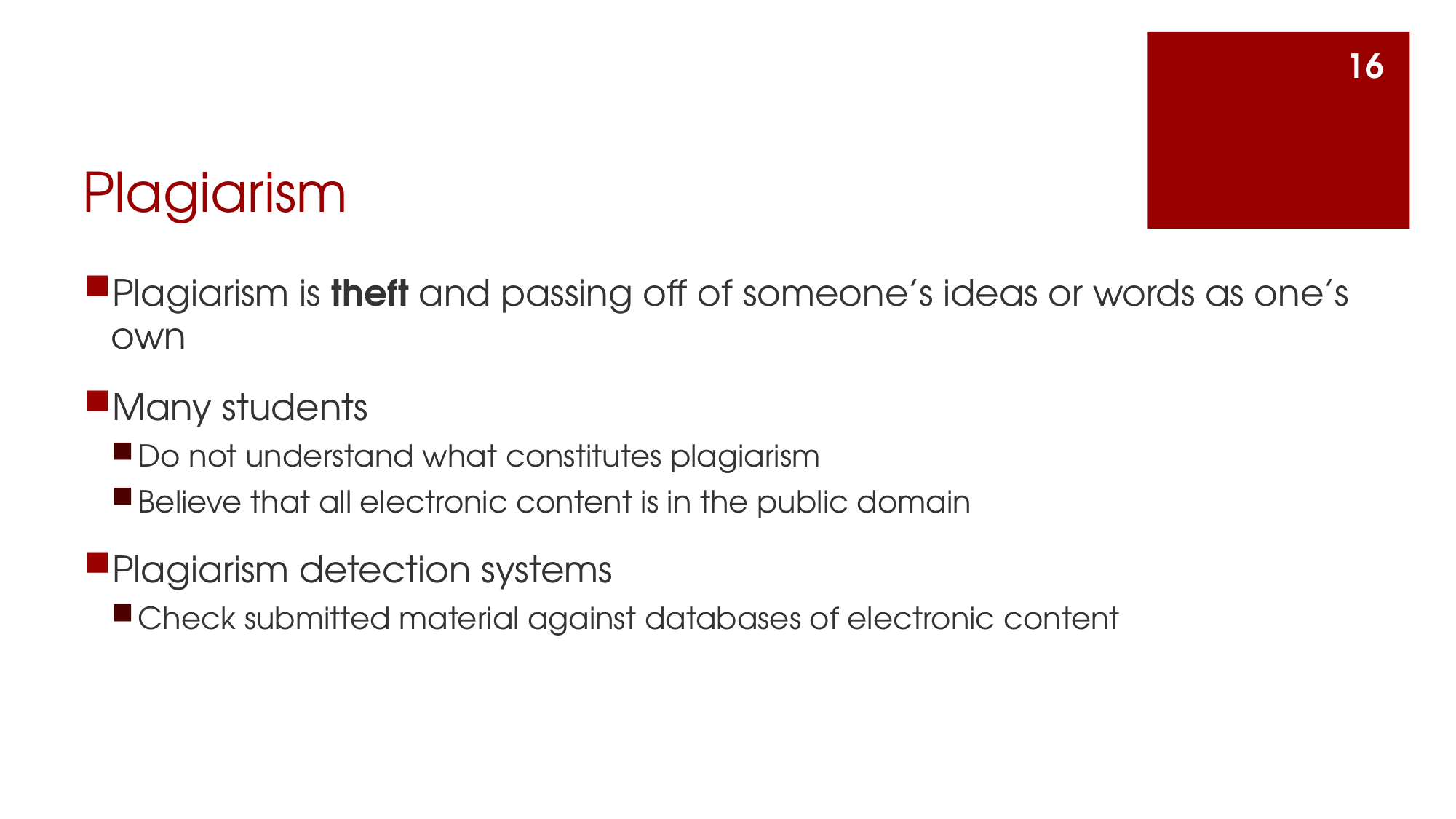

16
# Plagiarism
Plagiarism is theft and passing off of someone’s ideas or words as one’s own
Many students
Do not understand what constitutes plagiarism
Believe that all electronic content is in the public domain
Plagiarism detection systems
Check submitted material against databases of electronic content